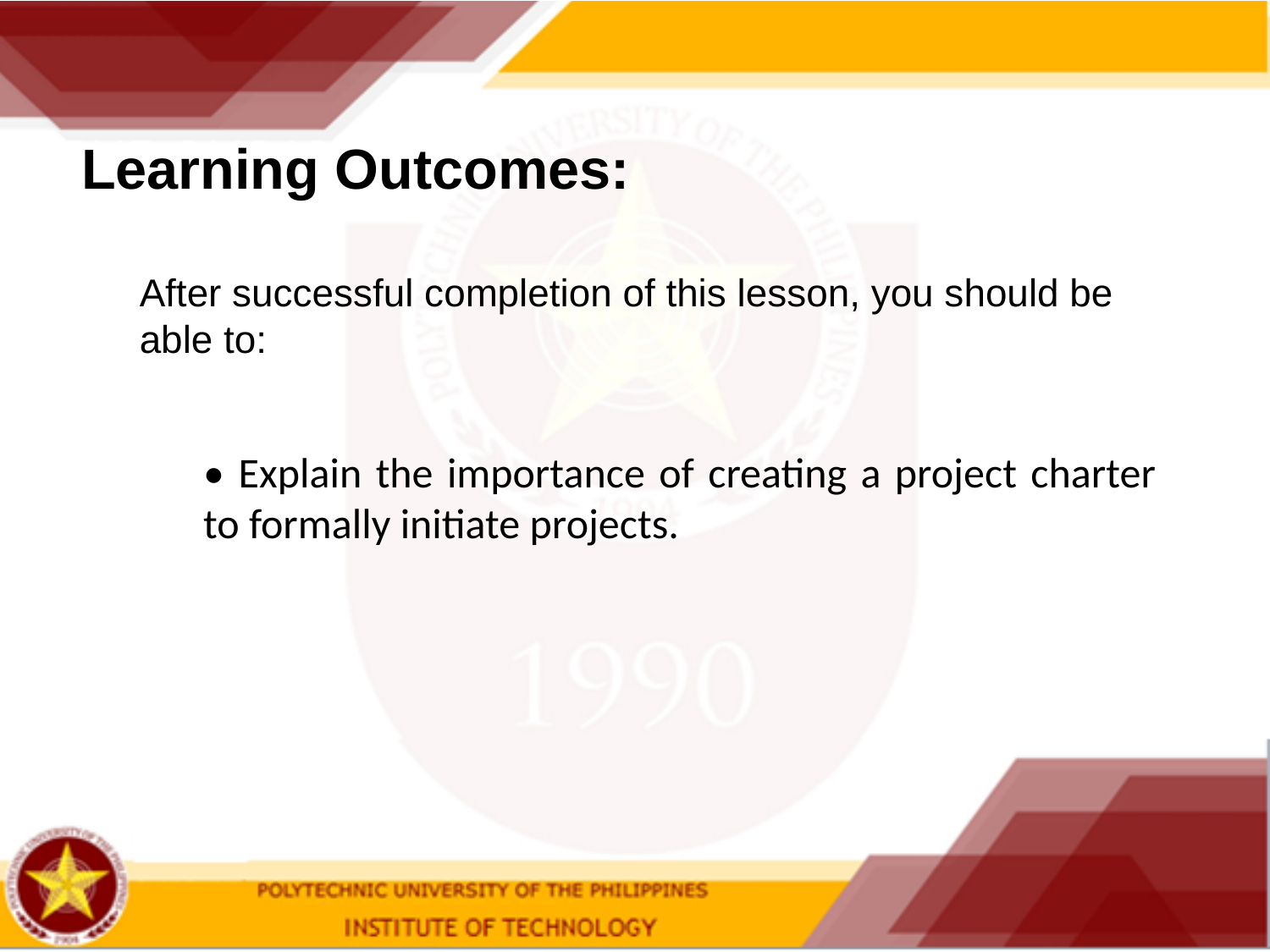

Learning Outcomes:
After successful completion of this lesson, you should be able to:
• Explain the importance of creating a project charter to formally initiate projects.